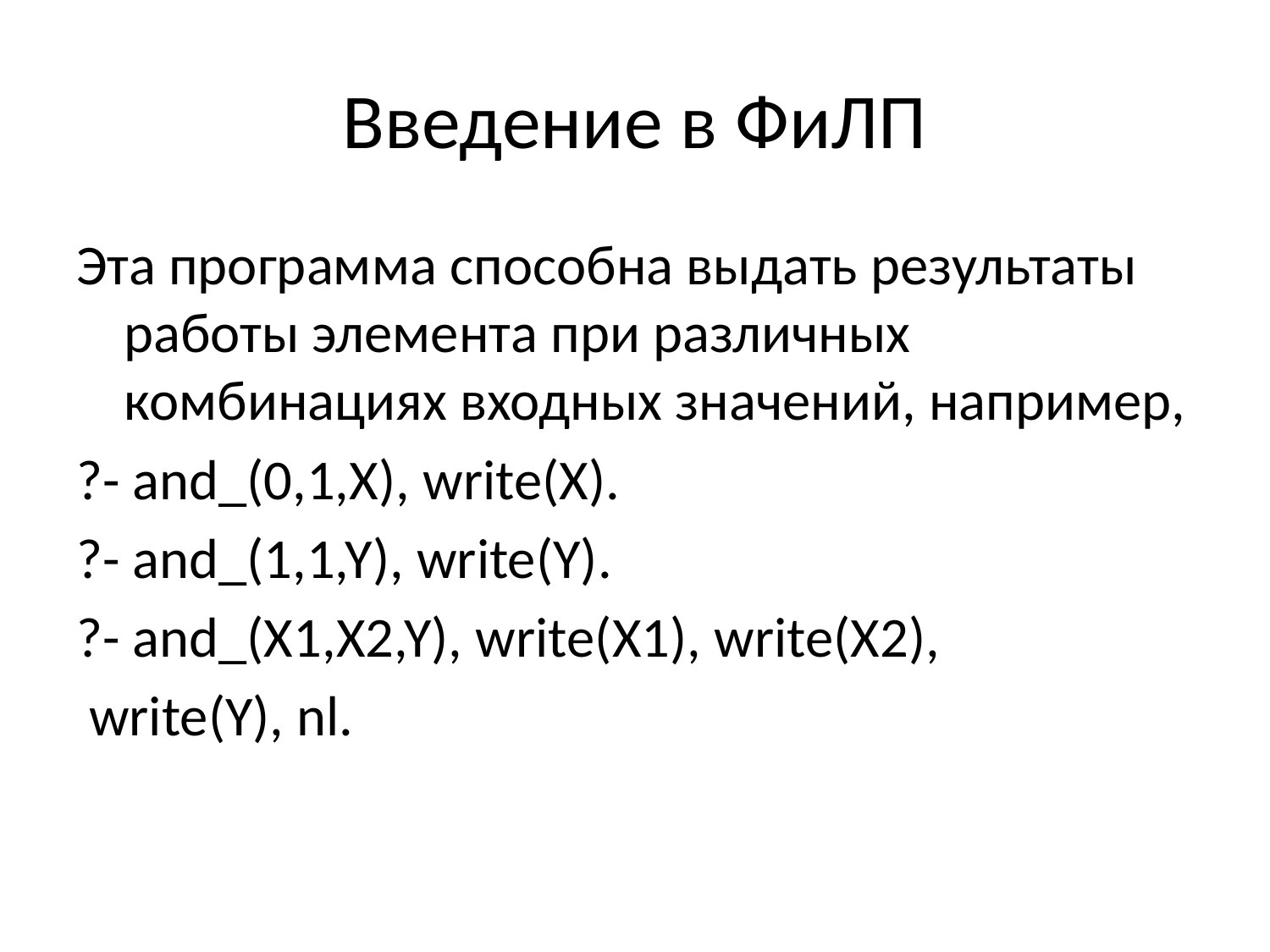

# Введение в ФиЛП
Эта программа способна выдать результаты работы элемента при различных комбинациях входных значений, например,
?- and_(0,1,X), write(X).
?- and_(1,1,Y), write(Y).
?- and_(X1,X2,Y), write(X1), write(X2),
 write(Y), nl.